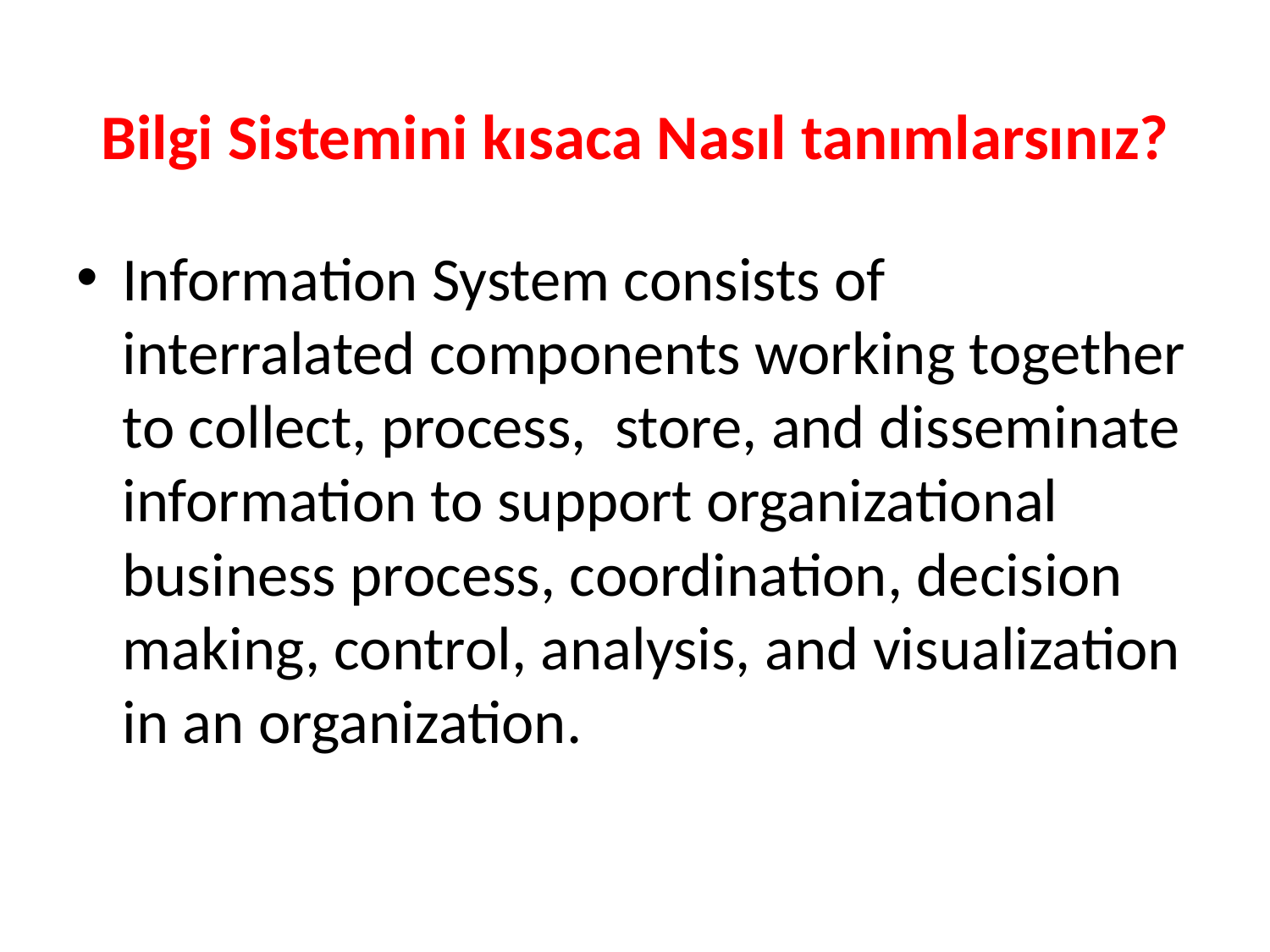

# Bilgi Sistemini kısaca Nasıl tanımlarsınız?
Information System consists of interralated components working together to collect, process,  store, and disseminate information to support organizational business process, coordination, decision making, control, analysis, and visualization in an organization.